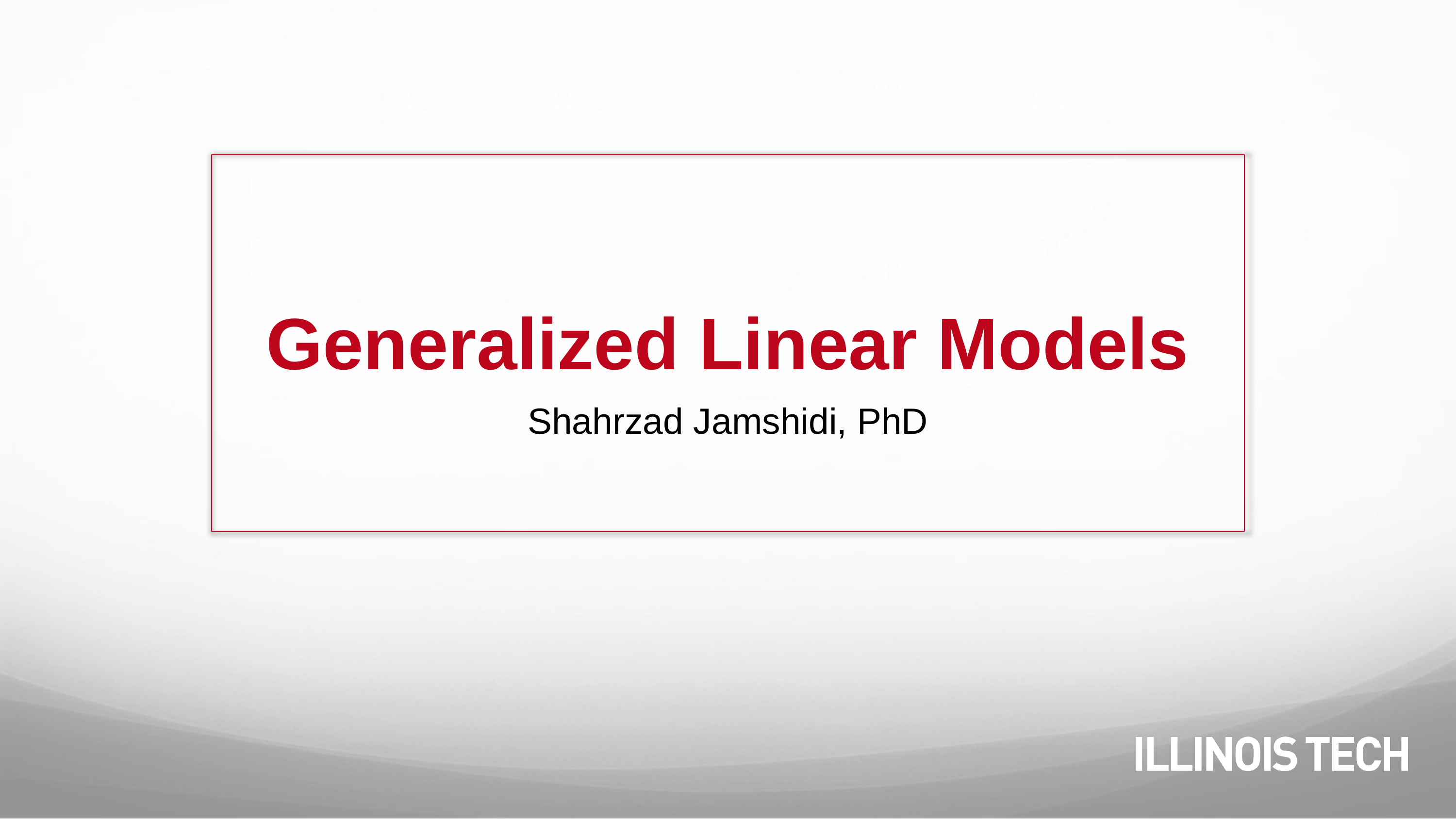

# Generalized Linear Models
Shahrzad Jamshidi, PhD